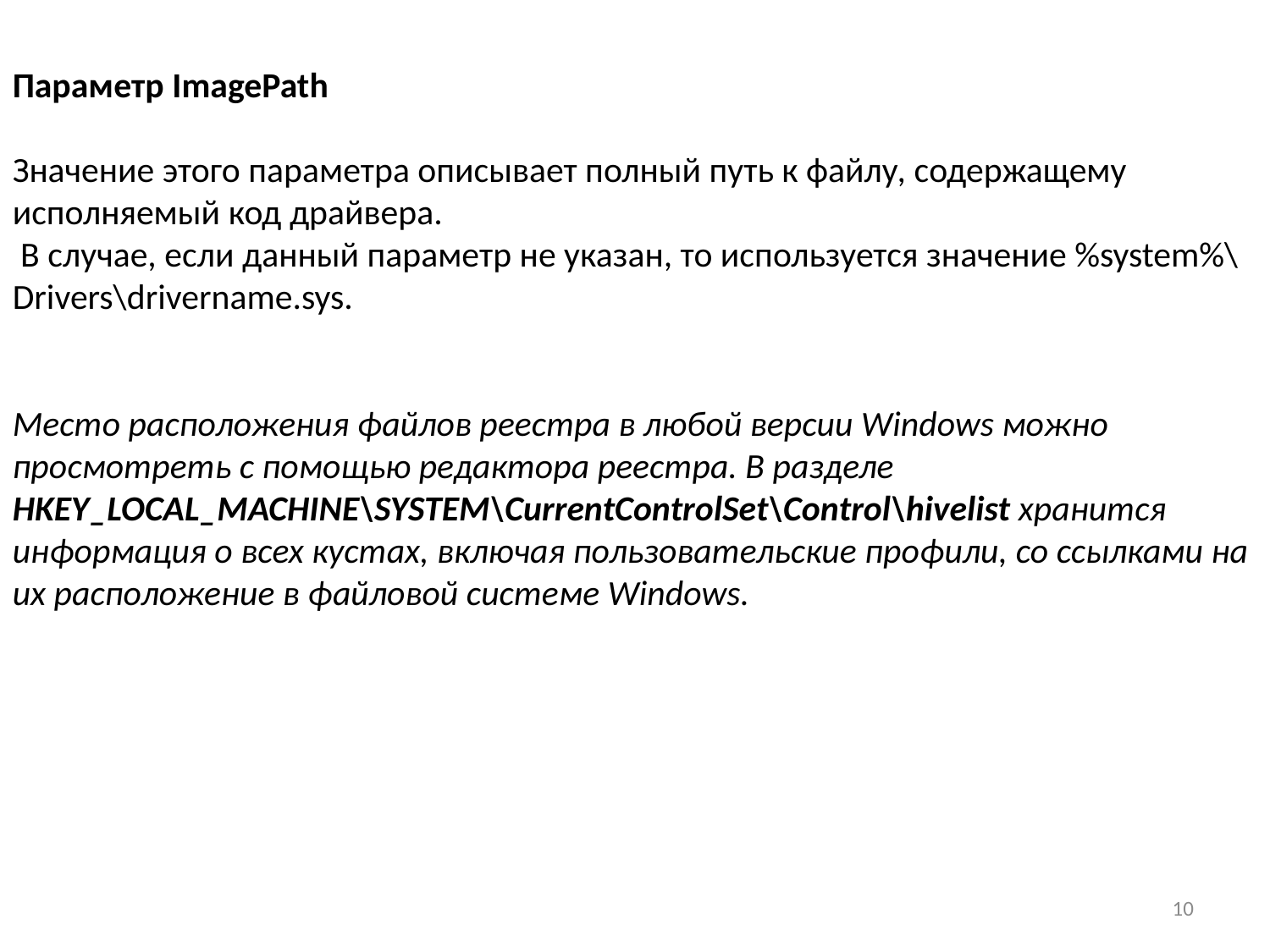

Параметр ImagePath

Значение этого параметра описывает полный путь к файлу, содержащему исполняемый код драйвера.
 В случае, если данный параметр не указан, то используется значение %system%\Drivers\drivername.sys.

Место расположения файлов реестра в любой версии Windows можно просмотреть с помощью редактора реестра. В разделе
HKEY_LOCAL_MACHINE\SYSTEM\CurrentControlSet\Control\hivelist хранится информация о всех кустах, включая пользовательские профили, со ссылками на их расположение в файловой системе Windows.
10